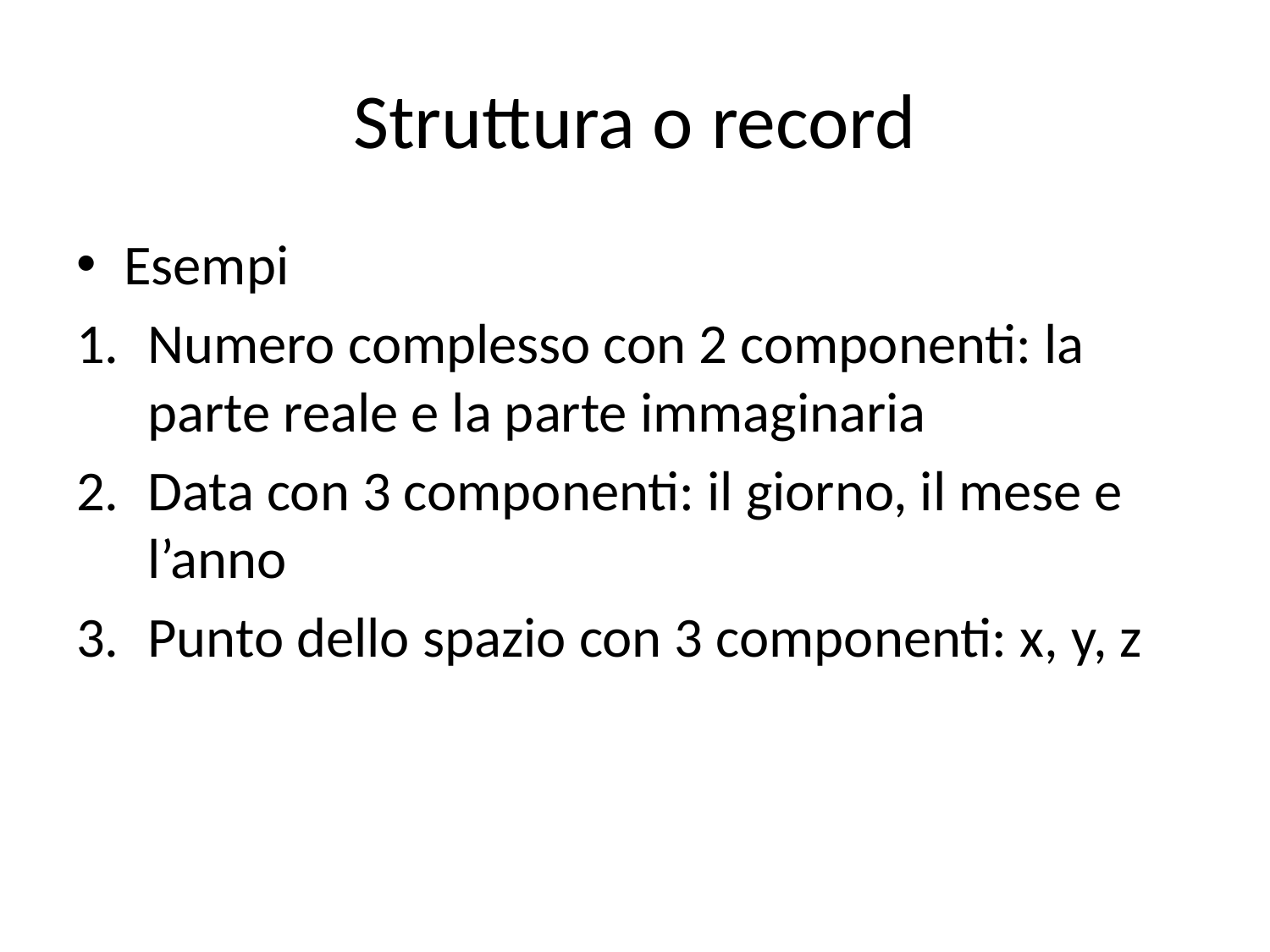

# Struttura o record
Esempi
Numero complesso con 2 componenti: la parte reale e la parte immaginaria
Data con 3 componenti: il giorno, il mese e l’anno
Punto dello spazio con 3 componenti: x, y, z